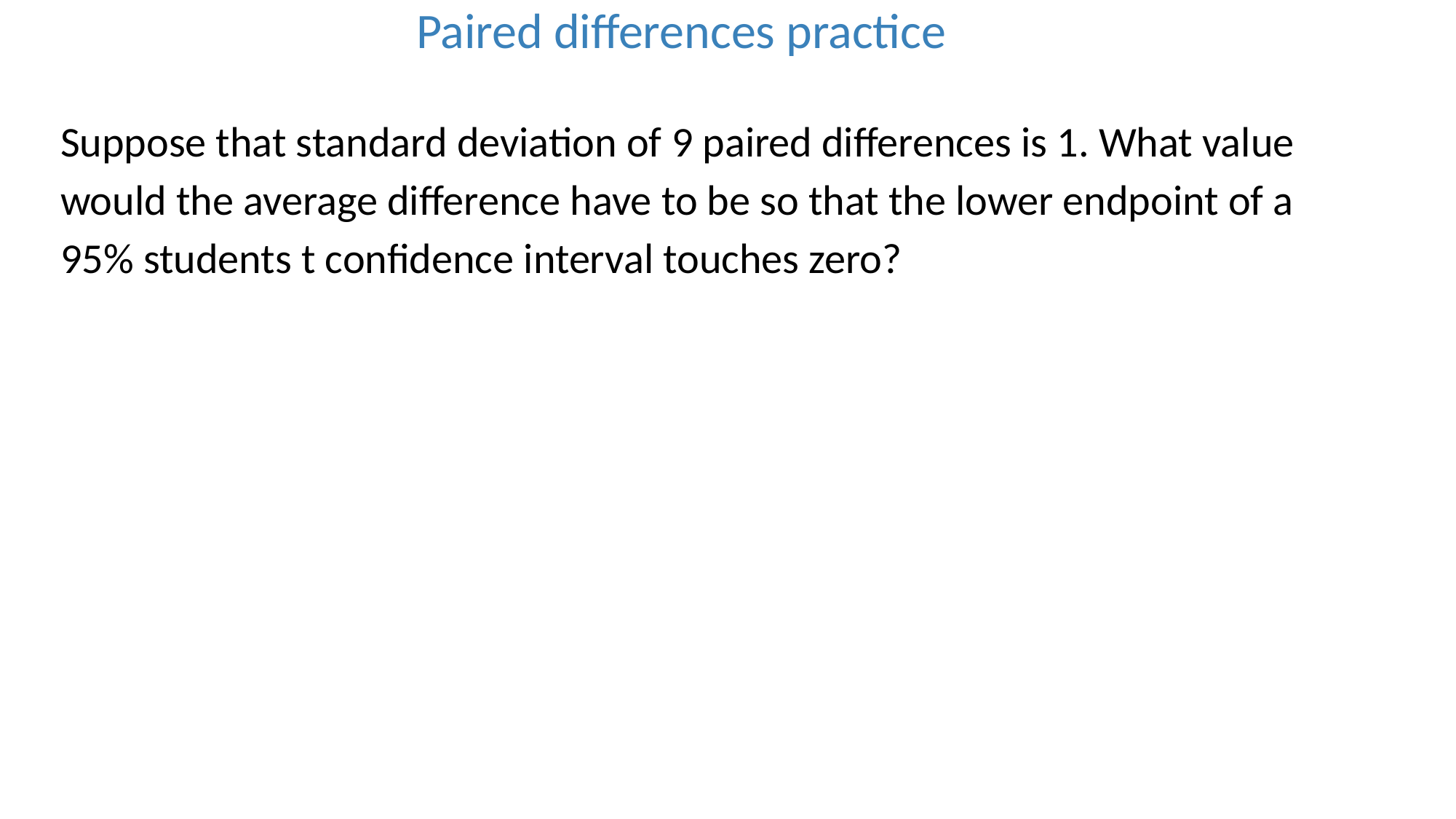

Paired differences practice
Suppose that standard deviation of 9 paired differences is 1. What value would the average difference have to be so that the lower endpoint of a 95% students t confidence interval touches zero?